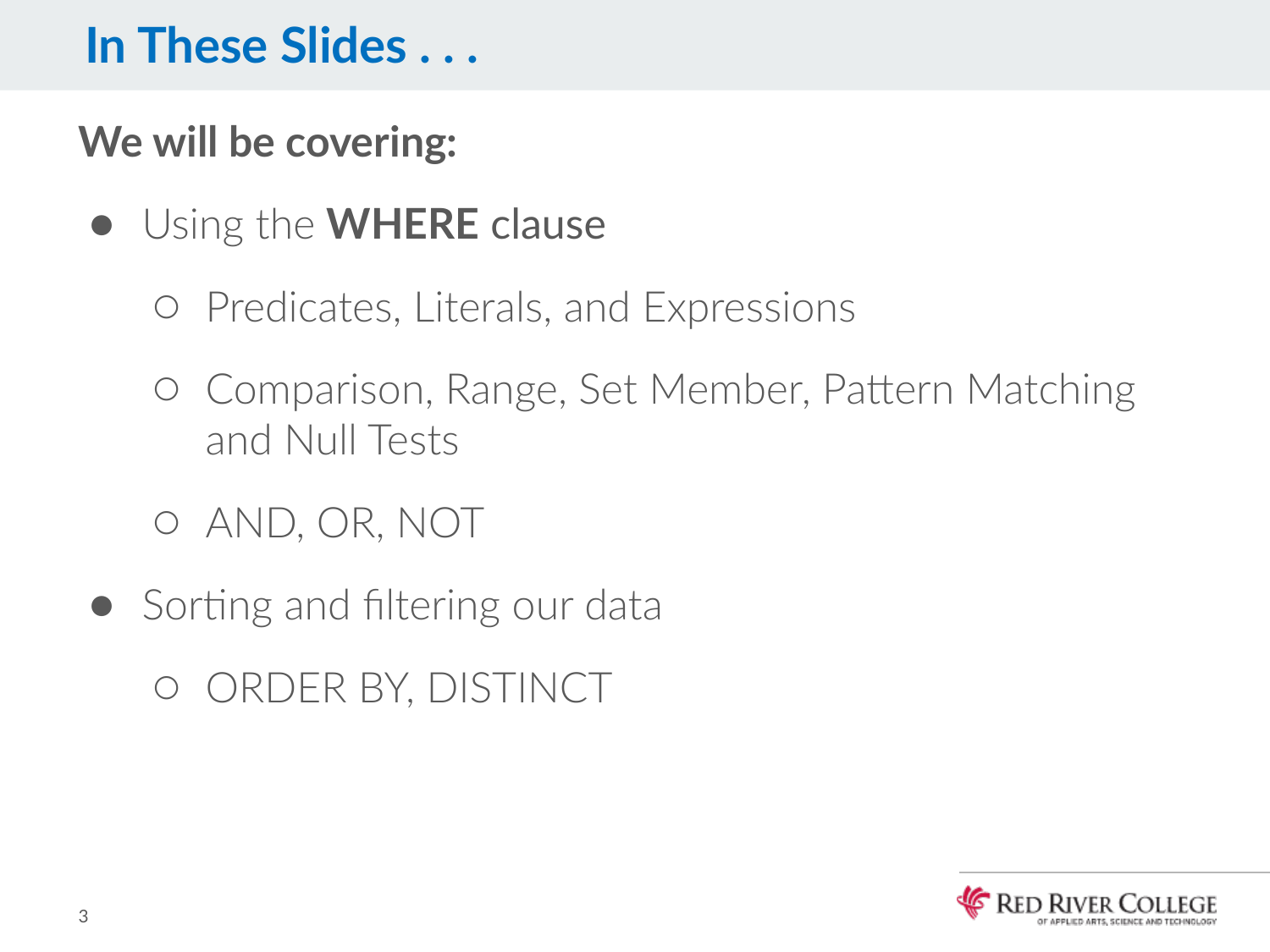

# In These Slides . . .
We will be covering:
Using the WHERE clause
Predicates, Literals, and Expressions
Comparison, Range, Set Member, Pattern Matching and Null Tests
AND, OR, NOT
Sorting and filtering our data
ORDER BY, DISTINCT
3